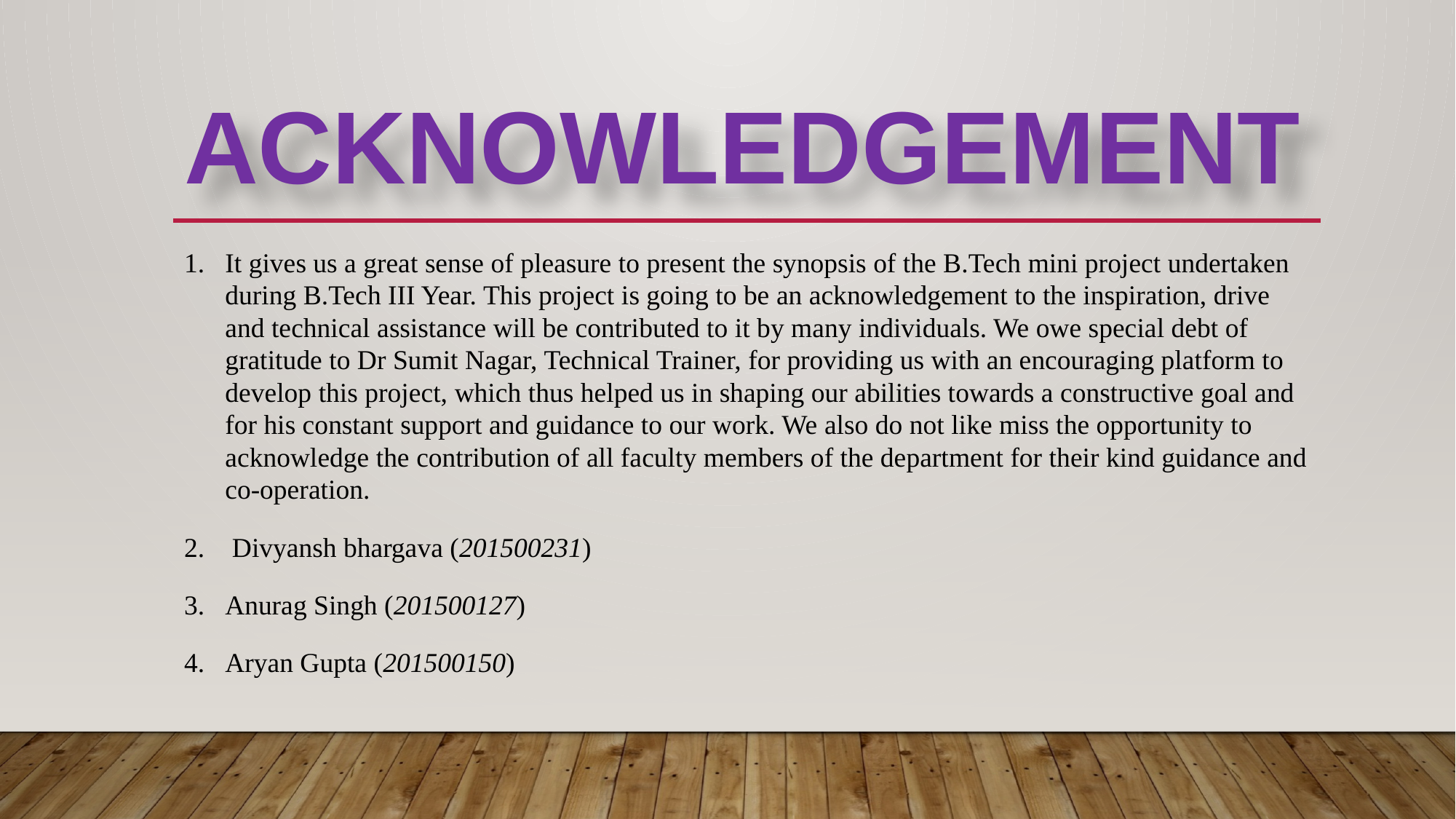

# ACKNOWLEDGEMENT
It gives us a great sense of pleasure to present the synopsis of the B.Tech mini project undertaken during B.Tech III Year. This project is going to be an acknowledgement to the inspiration, drive and technical assistance will be contributed to it by many individuals. We owe special debt of gratitude to Dr Sumit Nagar, Technical Trainer, for providing us with an encouraging platform to develop this project, which thus helped us in shaping our abilities towards a constructive goal and for his constant support and guidance to our work. We also do not like miss the opportunity to acknowledge the contribution of all faculty members of the department for their kind guidance and co-operation.
 Divyansh bhargava (201500231)
Anurag Singh (201500127)
Aryan Gupta (201500150)